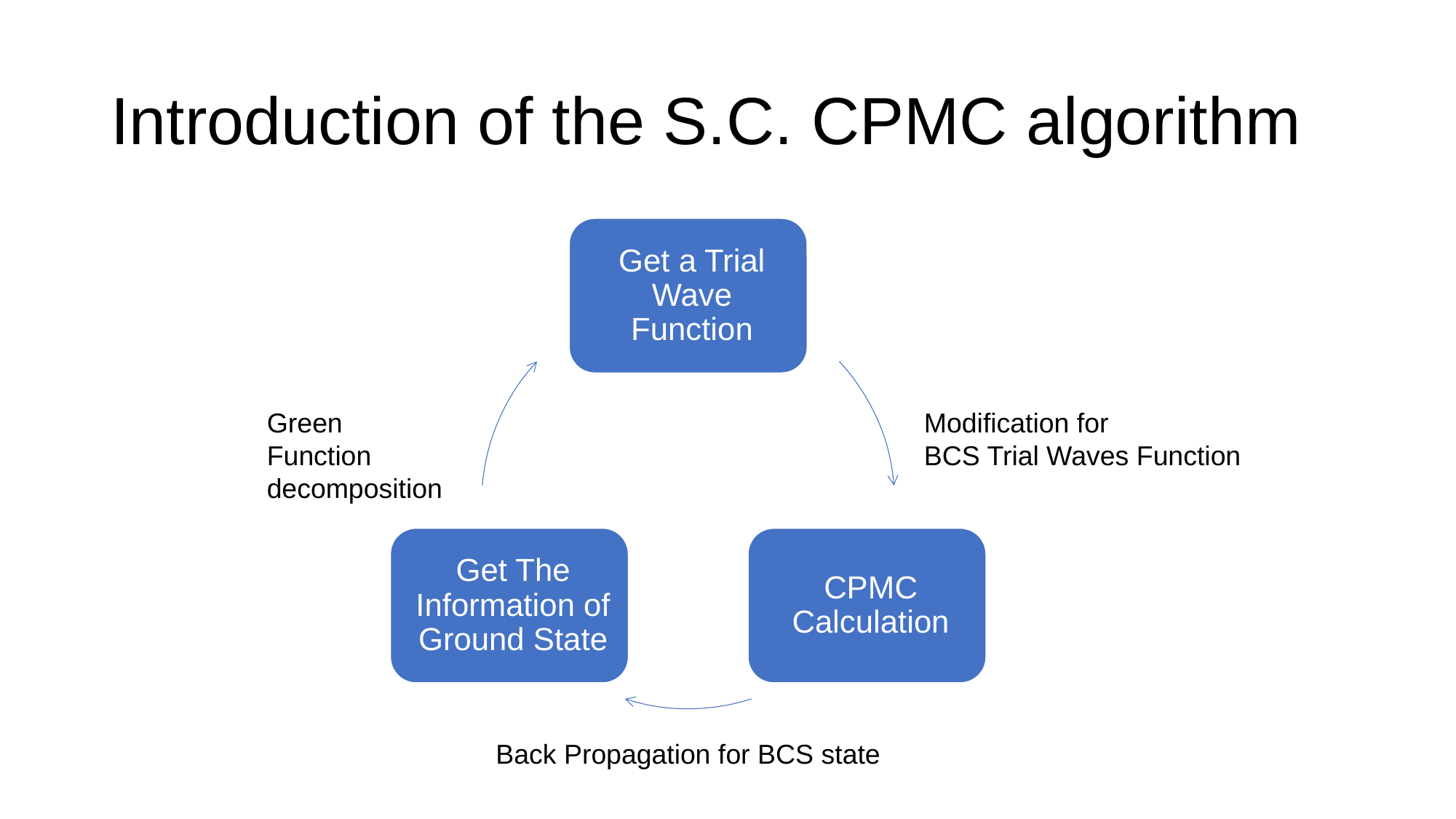

# Introduction of the S.C. CPMC algorithm
Get a Trial Wave Function
CPMC Calculation
Get The Information of Ground State
Green Function decomposition
Modification for
BCS Trial Waves Function
Back Propagation for BCS state